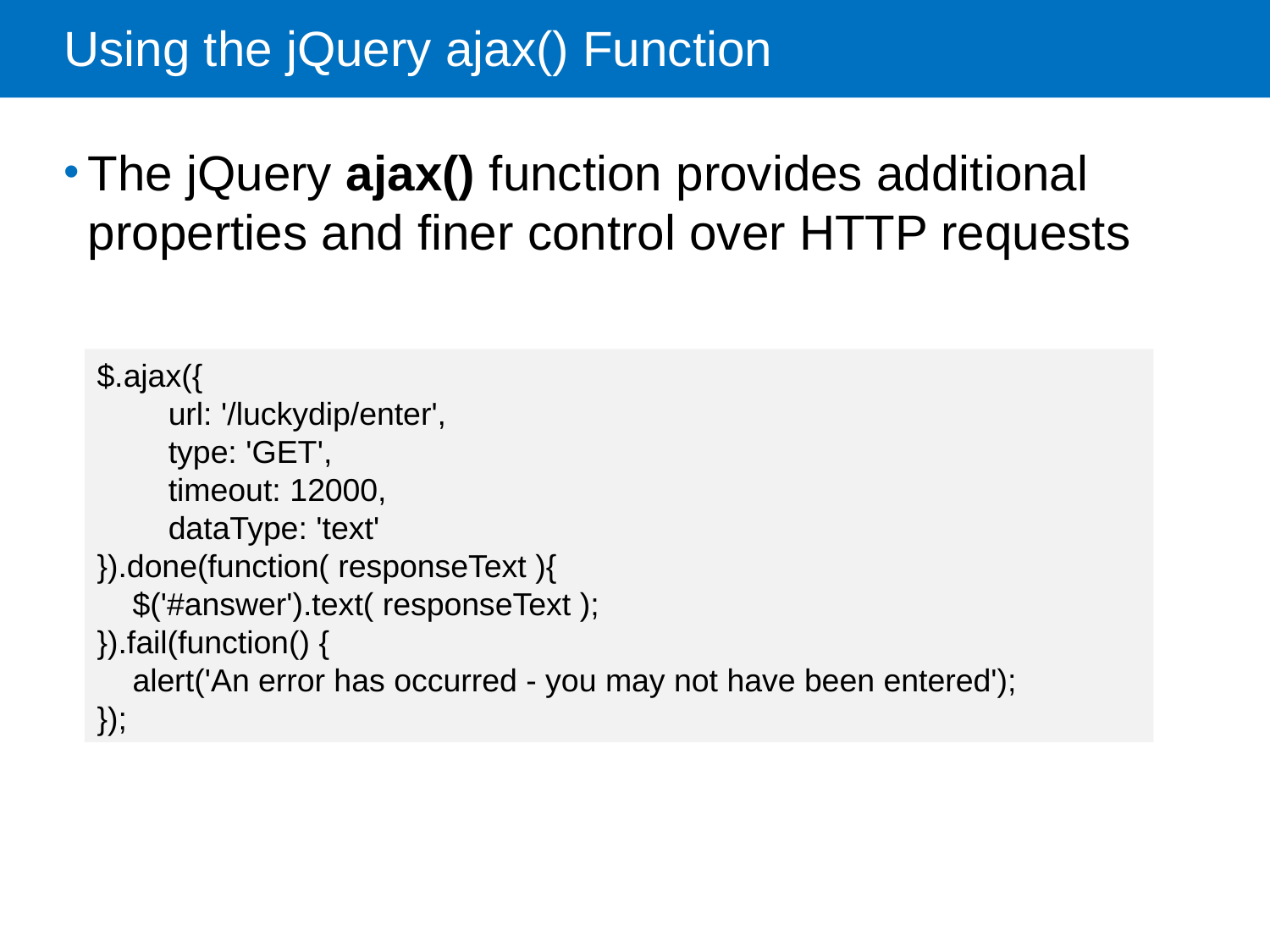

# Using the jQuery ajax() Function
The jQuery ajax() function provides additional properties and finer control over HTTP requests
$.ajax({
        url: '/luckydip/enter',
        type: 'GET',
        timeout: 12000,
        dataType: 'text'
}).done(function( responseText ){
    $('#answer').text( responseText );
}).fail(function() {
    alert('An error has occurred - you may not have been entered');
});